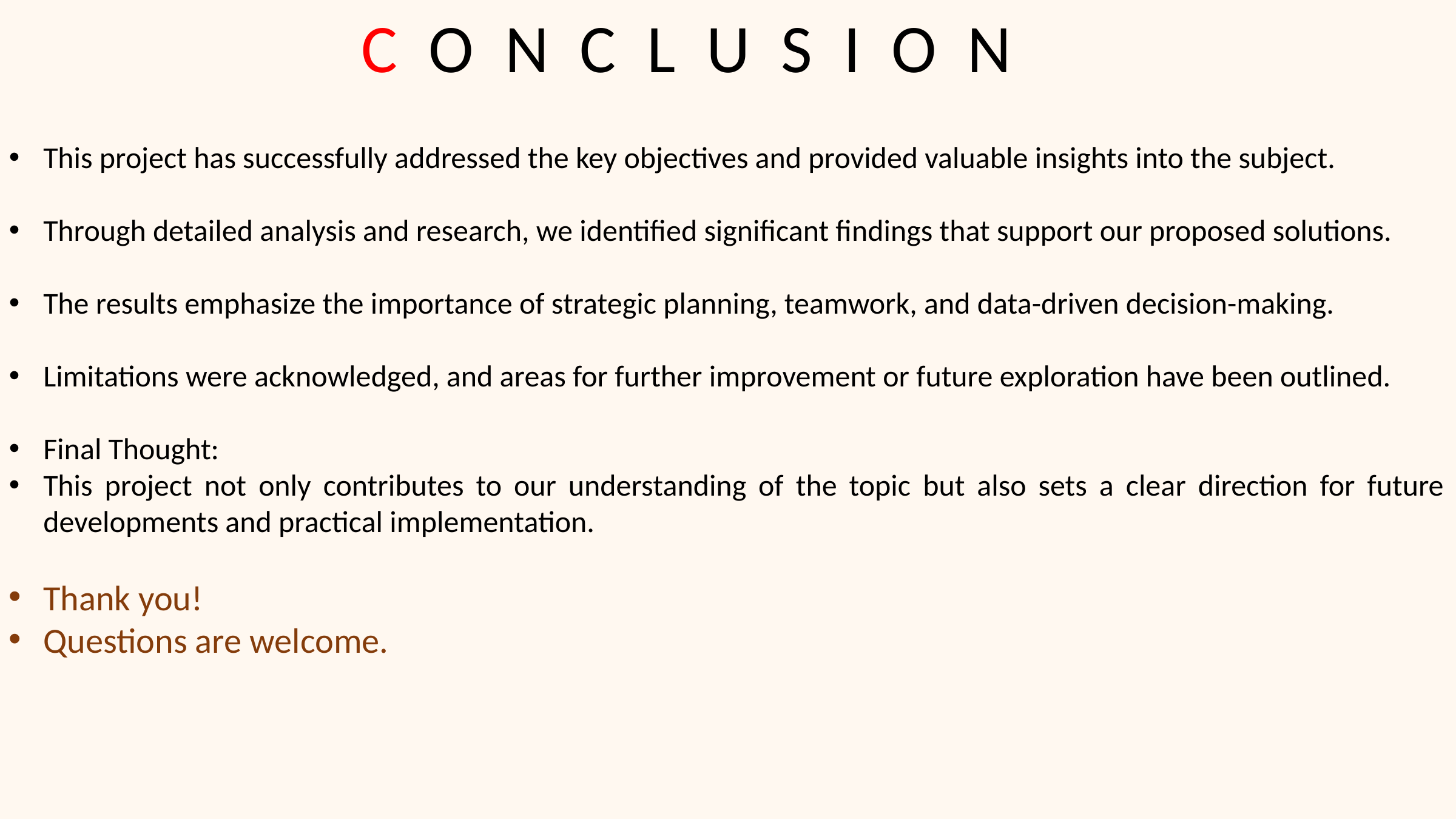

C  O  N  C  L  U  S  I  O  N
This project has successfully addressed the key objectives and provided valuable insights into the subject.

Through detailed analysis and research, we identified significant findings that support our proposed solutions.

The results emphasize the importance of strategic planning, teamwork, and data-driven decision-making.

Limitations were acknowledged, and areas for further improvement or future exploration have been outlined.

Final Thought:
This project not only contributes to our understanding of the topic but also sets a clear direction for future developments and practical implementation.

Thank you!
Questions are welcome.